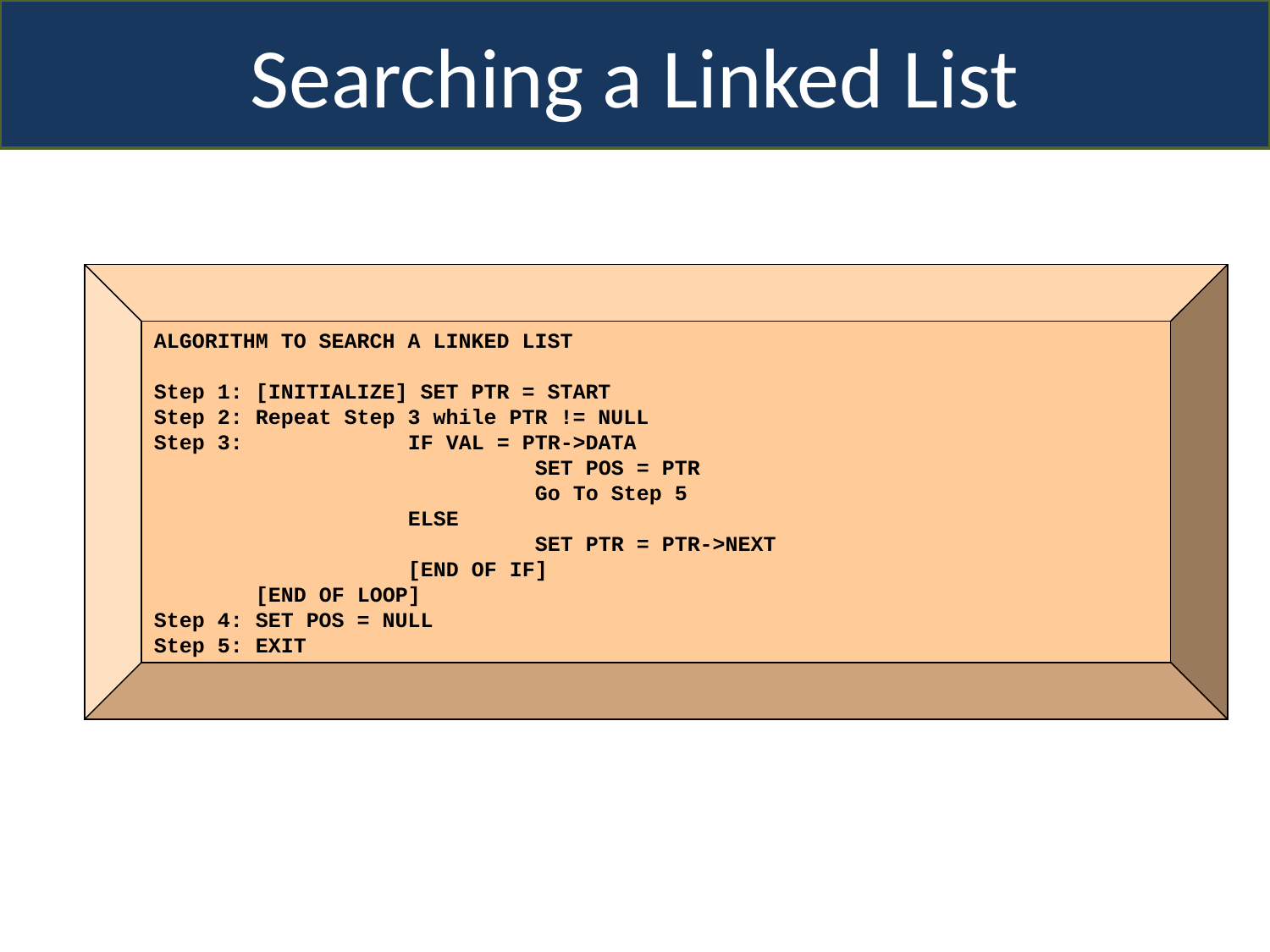

Searching a Linked List
ALGORITHM TO SEARCH A LINKED LIST

Step 1: [INITIALIZE] SET PTR = START
Step 2: Repeat Step 3 while PTR != NULL
Step 3: 		IF VAL = PTR->DATA
			SET POS = PTR
			Go To Step 5
		ELSE
			SET PTR = PTR->NEXT
		[END OF IF]
        [END OF LOOP]
Step 4: SET POS = NULL
Step 5: EXIT